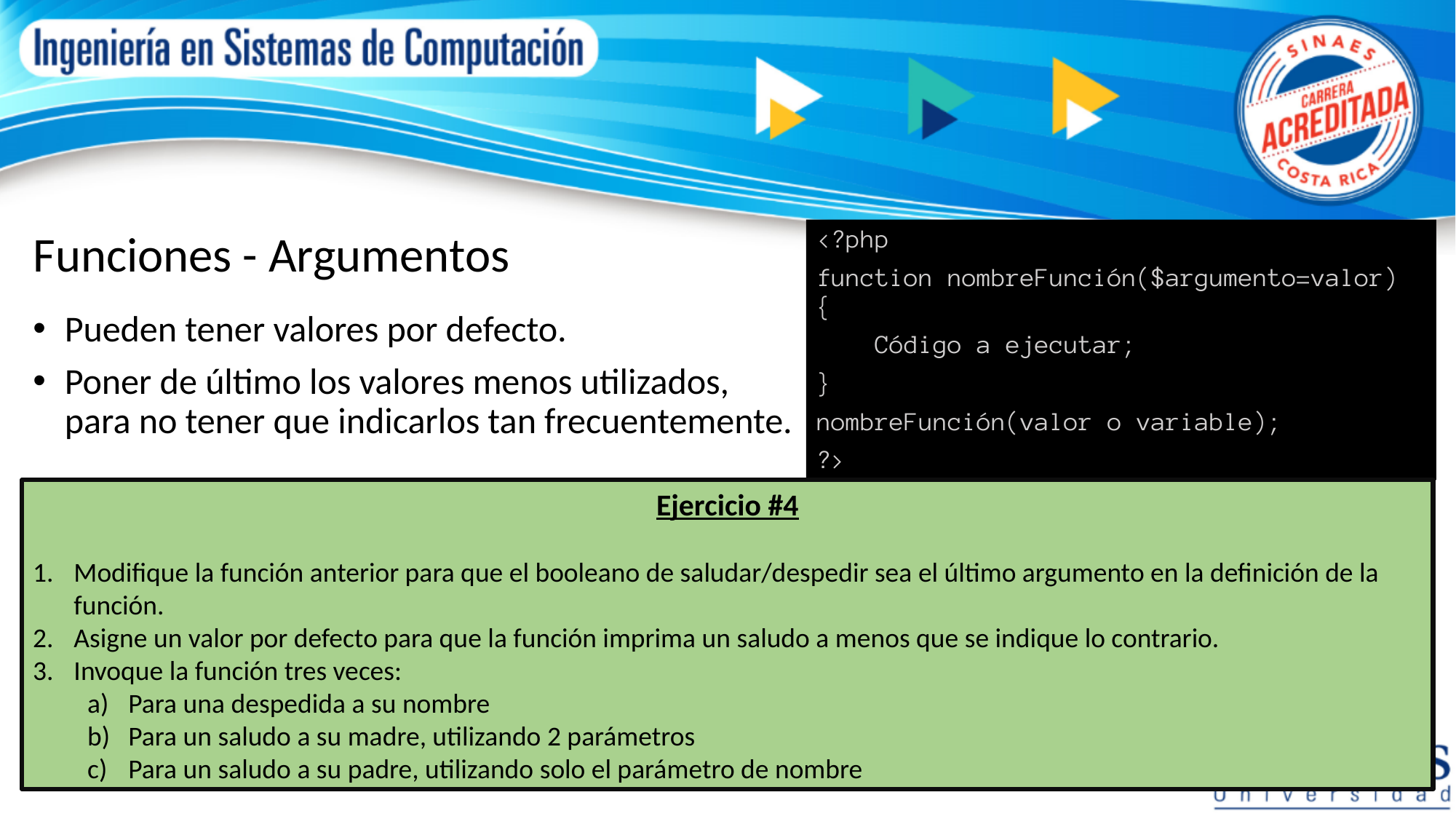

# Funciones - Argumentos
<?php
function nombreFunción($argumento=valor) {
    Código a ejecutar;
}
nombreFunción(valor o variable);
?>
Pueden tener valores por defecto.
Poner de último los valores menos utilizados, para no tener que indicarlos tan frecuentemente.
Ejercicio #4

Modifique la función anterior para que el booleano de saludar/despedir sea el último argumento en la definición de la función.
Asigne un valor por defecto para que la función imprima un saludo a menos que se indique lo contrario.
Invoque la función tres veces:
Para una despedida a su nombre
Para un saludo a su madre, utilizando 2 parámetros
Para un saludo a su padre, utilizando solo el parámetro de nombre